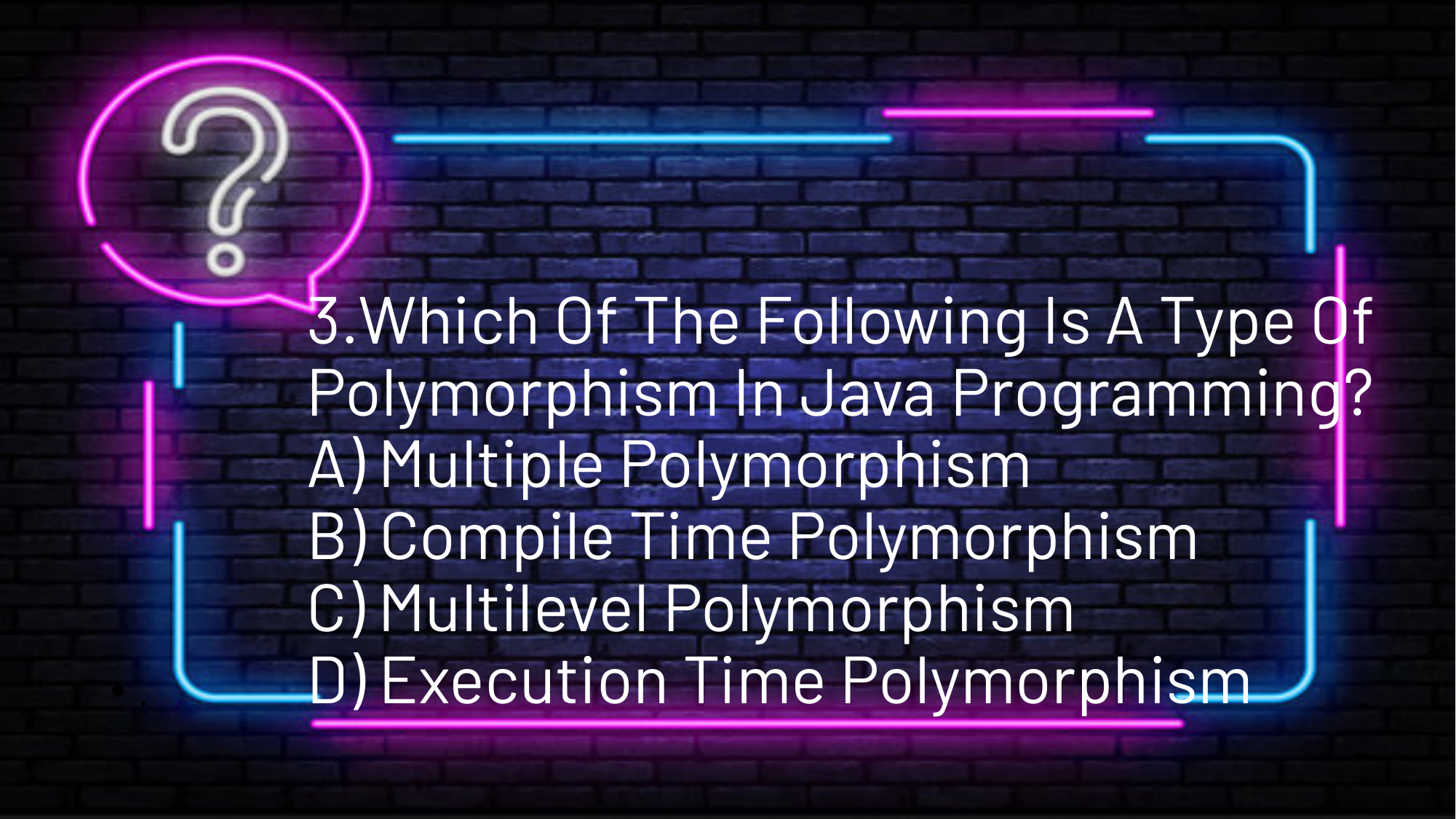

# 3.Which Of The Following Is A Type Of Polymorphism In Java Programming?
A) Multiple Polymorphism
B) Compile Time Polymorphism
C) Multilevel Polymorphism
D) Execution Time Polymorphism
.